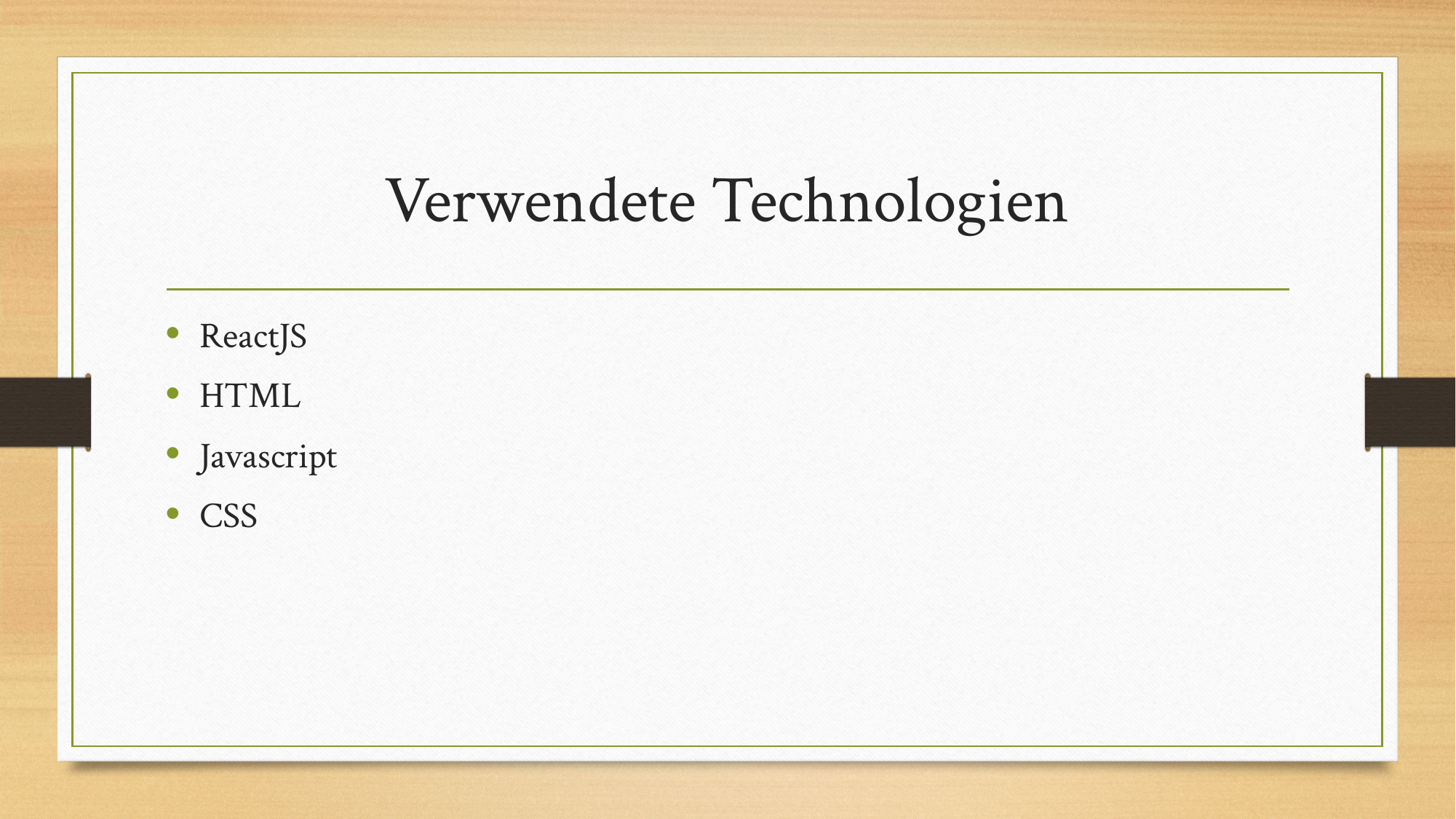

# Verwendete Technologien
ReactJS
HTML
Javascript
CSS